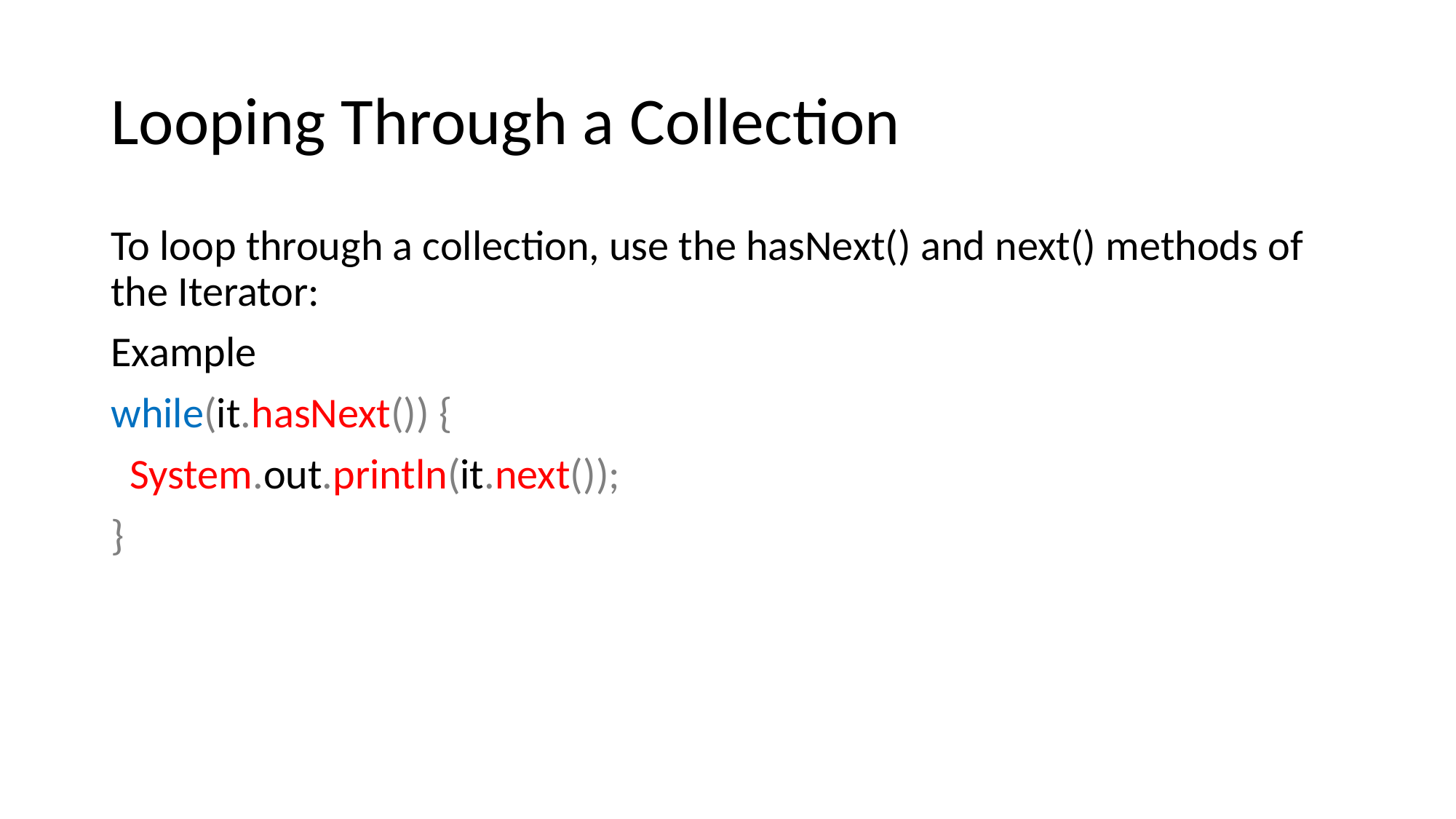

# Looping Through a Collection
To loop through a collection, use the hasNext() and next() methods of the Iterator:
Example
while(it.hasNext()) {
  System.out.println(it.next());
}